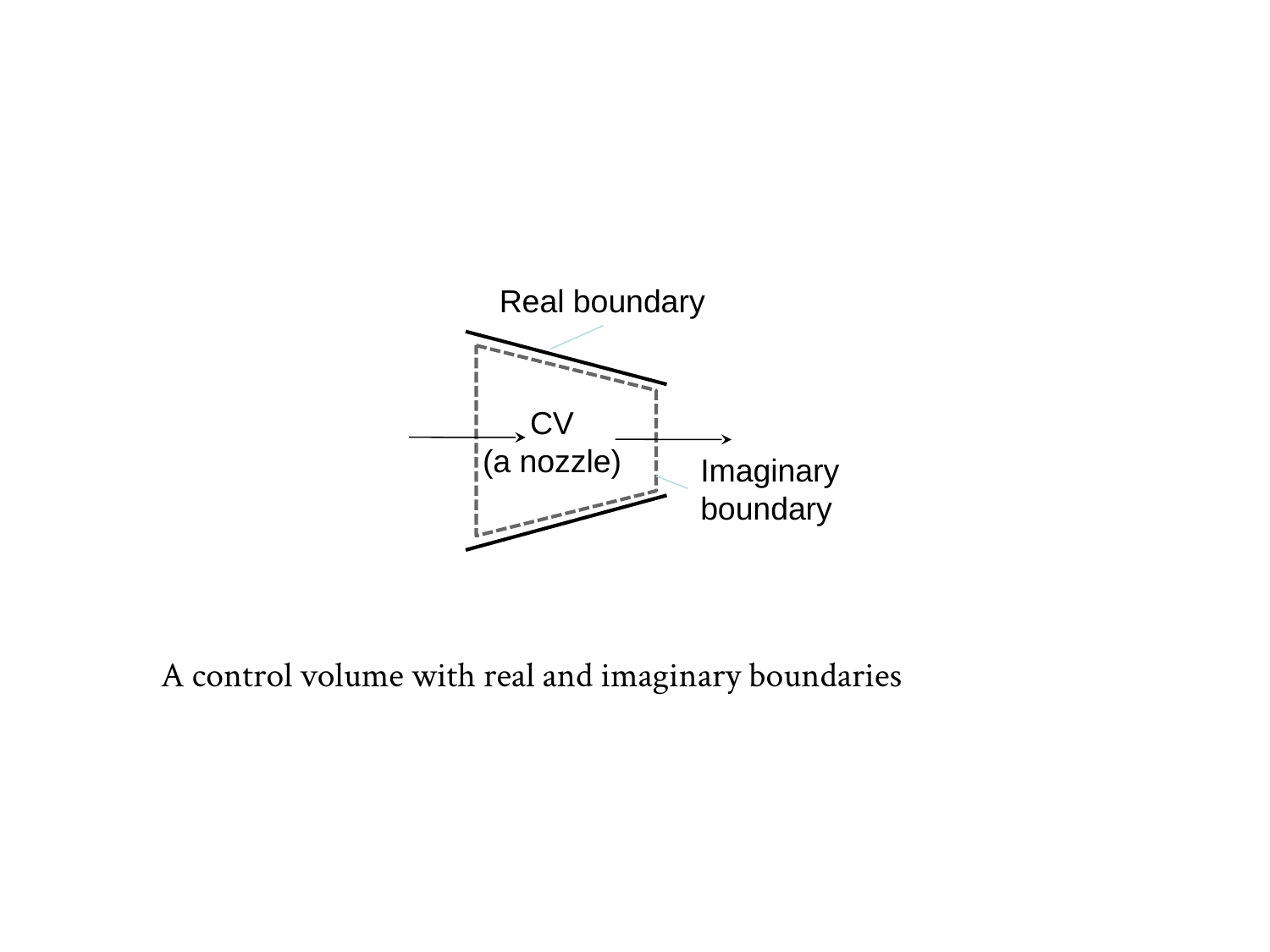

Real boundary
CV
(a nozzle)
Imaginary boundary
A control volume with real and imaginary boundaries